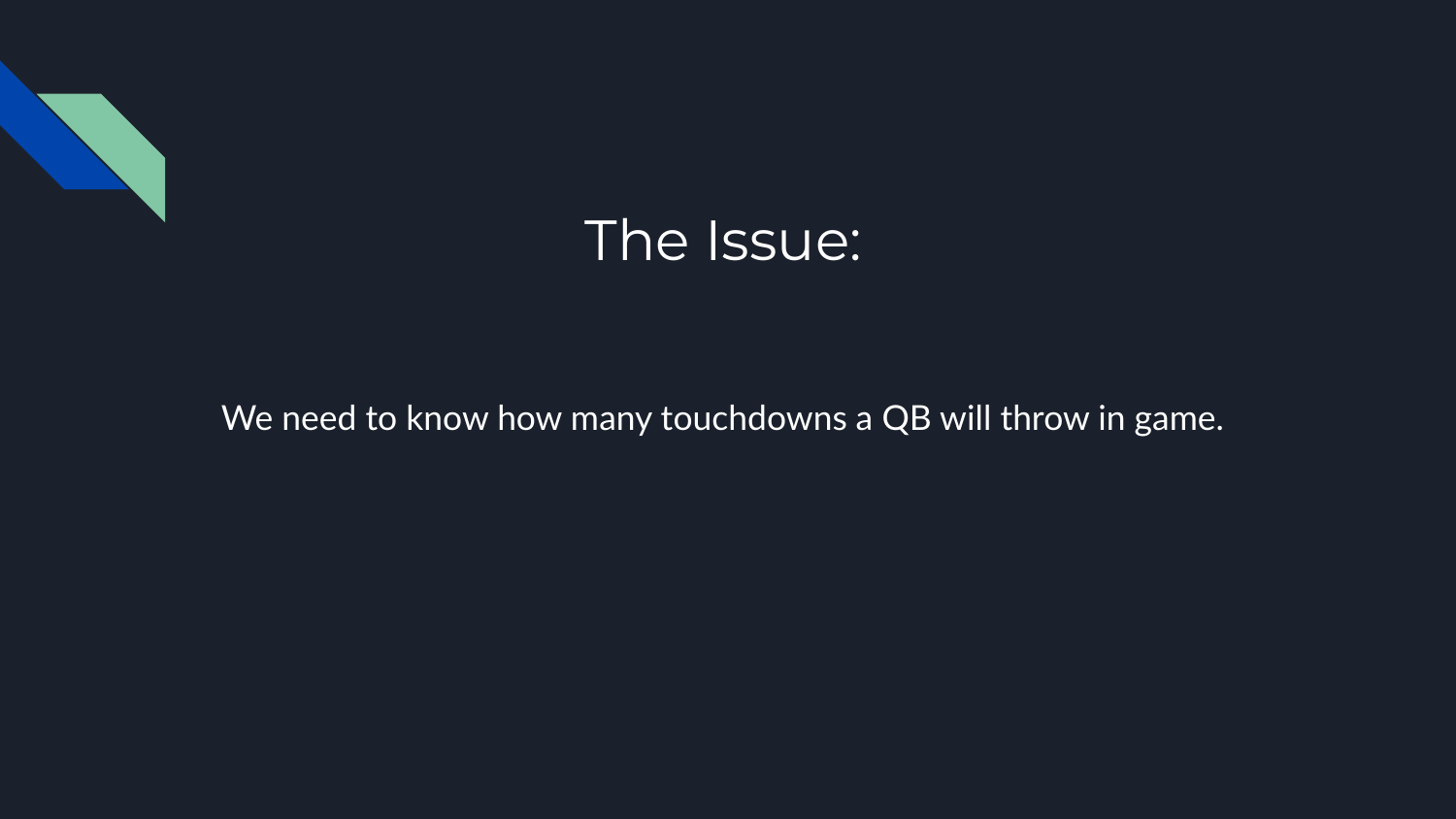

# The Issue:
We need to know how many touchdowns a QB will throw in game.